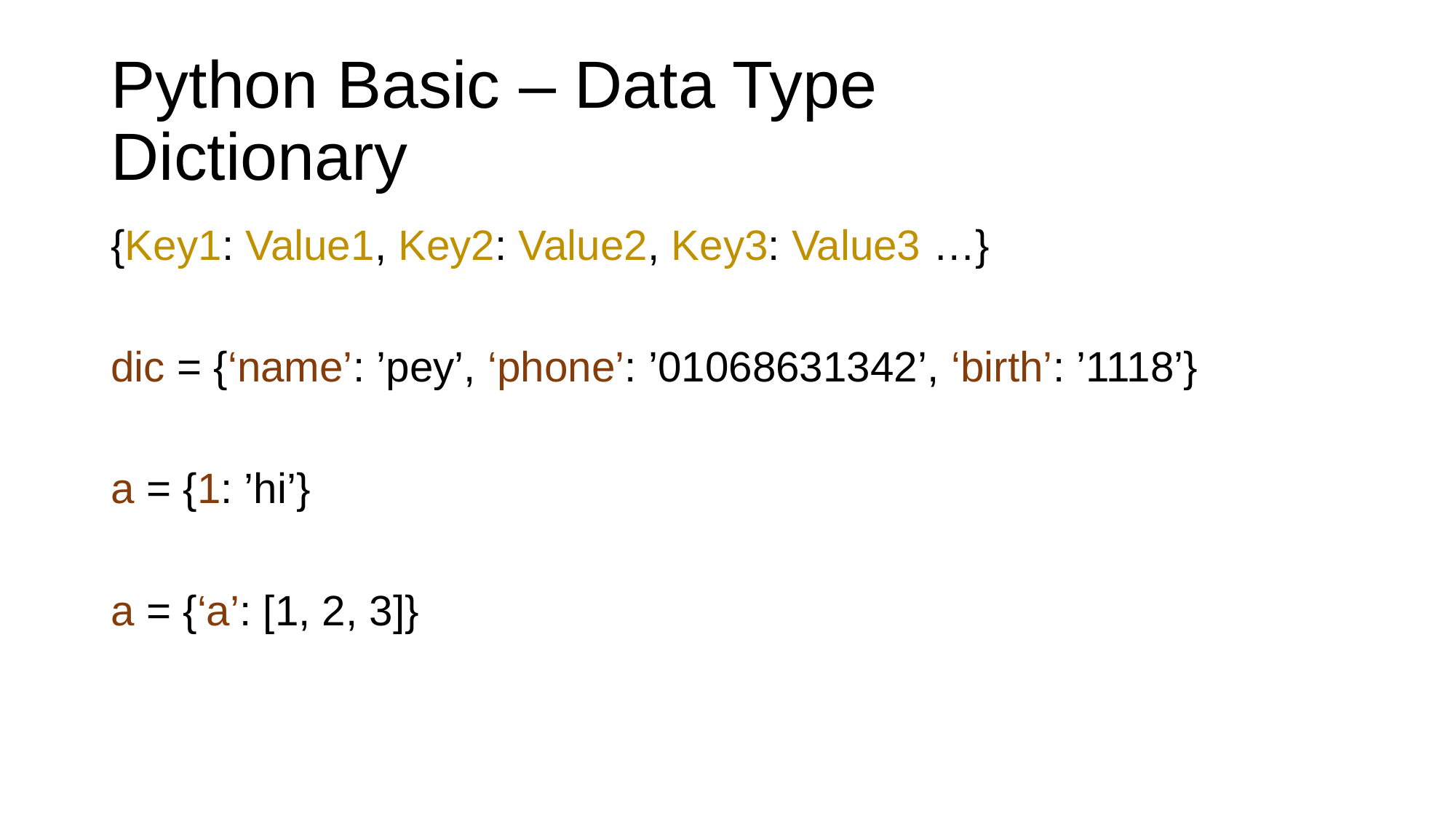

# Python Basic – Data Type Dictionary
{Key1: Value1, Key2: Value2, Key3: Value3 …}

dic = {‘name’: ’pey’, ‘phone’: ’01068631342’, ‘birth’: ’1118’}

a = {1: ’hi’}

a = {‘a’: [1, 2, 3]}